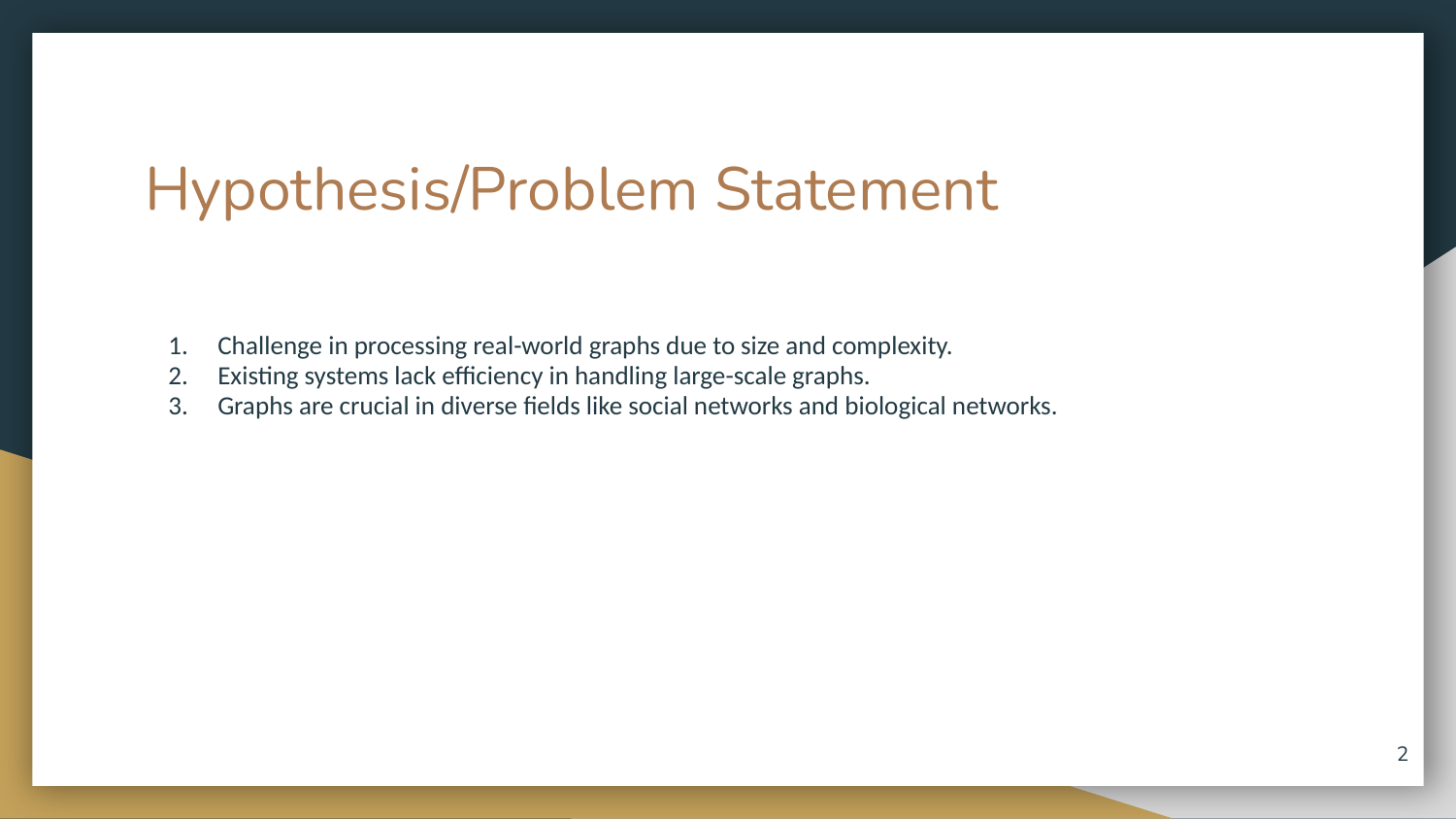

# Hypothesis/Problem Statement
Challenge in processing real-world graphs due to size and complexity.
Existing systems lack efficiency in handling large-scale graphs.
Graphs are crucial in diverse fields like social networks and biological networks.
2